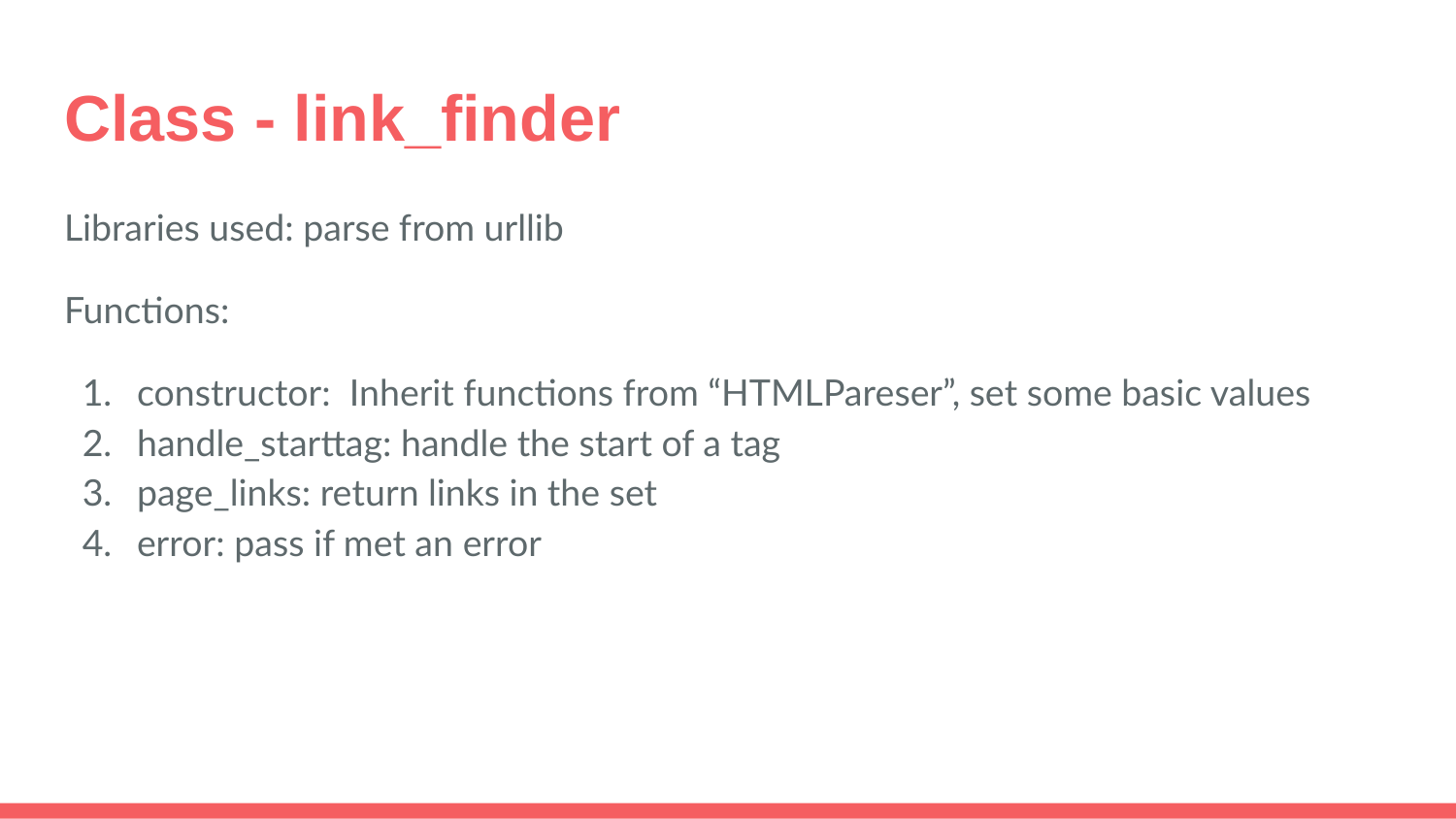

# Class - link_finder
Libraries used: parse from urllib
Functions:
constructor:  Inherit functions from “HTMLPareser”, set some basic values
handle_starttag: handle the start of a tag
page_links: return links in the set
error: pass if met an error